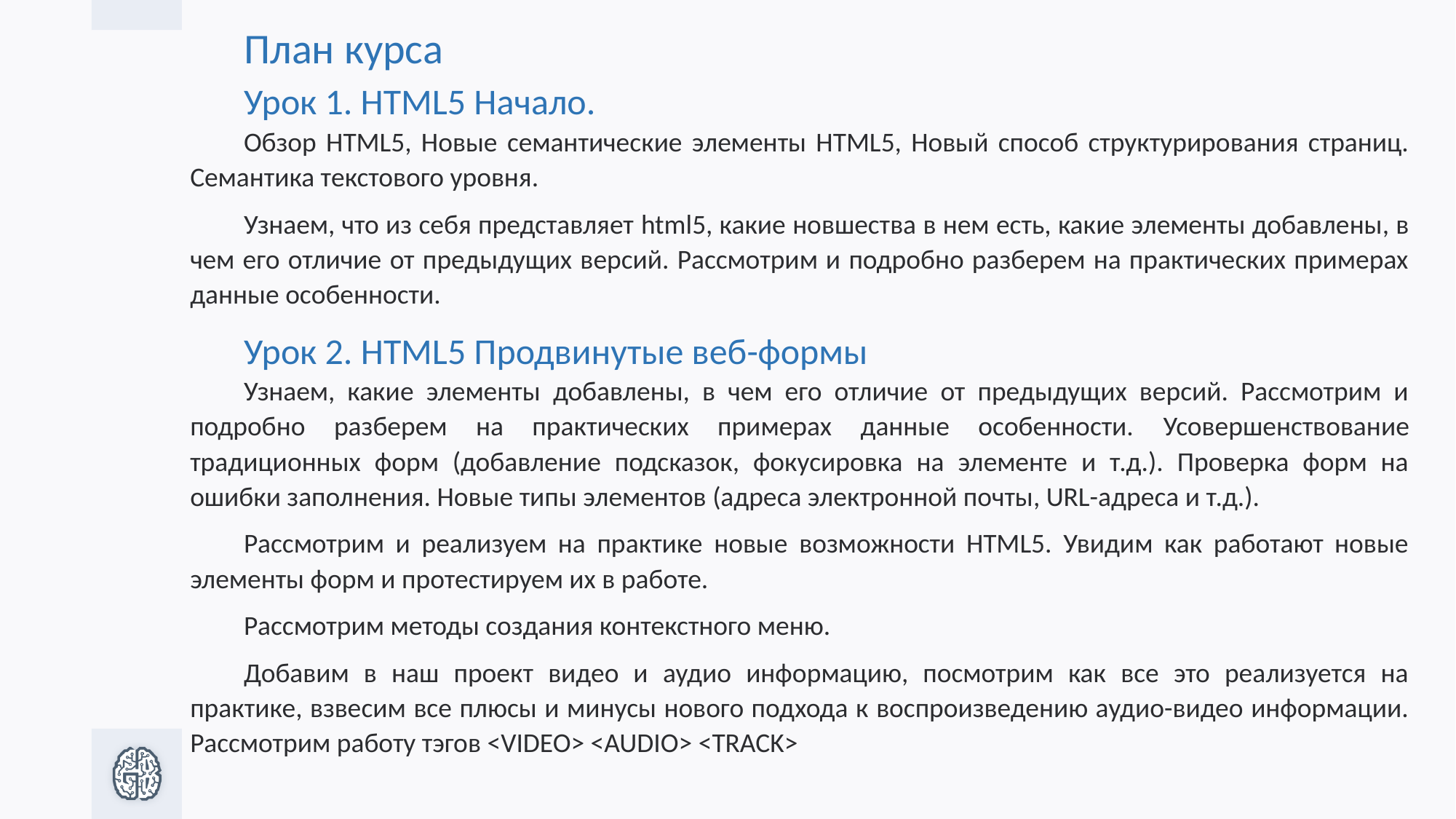

План курса
Урок 1. HTML5 Начало.
Обзор HTML5, Новые семантические элементы HTML5, Новый способ структурирования страниц. Семантика текстового уровня.
Узнаем, что из себя представляет html5, какие новшества в нем есть, какие элементы добавлены, в чем его отличие от предыдущих версий. Рассмотрим и подробно разберем на практических примерах данные особенности.
Урок 2. HTML5 Продвинутые веб-формы
Узнаем, какие элементы добавлены, в чем его отличие от предыдущих версий. Рассмотрим и подробно разберем на практических примерах данные особенности. Усовершенствование традиционных форм (добавление подсказок, фокусировка на элементе и т.д.). Проверка форм на ошибки заполнения. Новые типы элементов (адреса электронной почты, URL-адреса и т.д.).
Рассмотрим и реализуем на практике новые возможности HTML5. Увидим как работают новые элементы форм и протестируем их в работе.
Рассмотрим методы создания контекстного меню.
Добавим в наш проект видео и аудио информацию, посмотрим как все это реализуется на практике, взвесим все плюсы и минусы нового подхода к воспроизведению аудио-видео информации. Рассмотрим работу тэгов <VIDEO> <AUDIO> <TRACK>